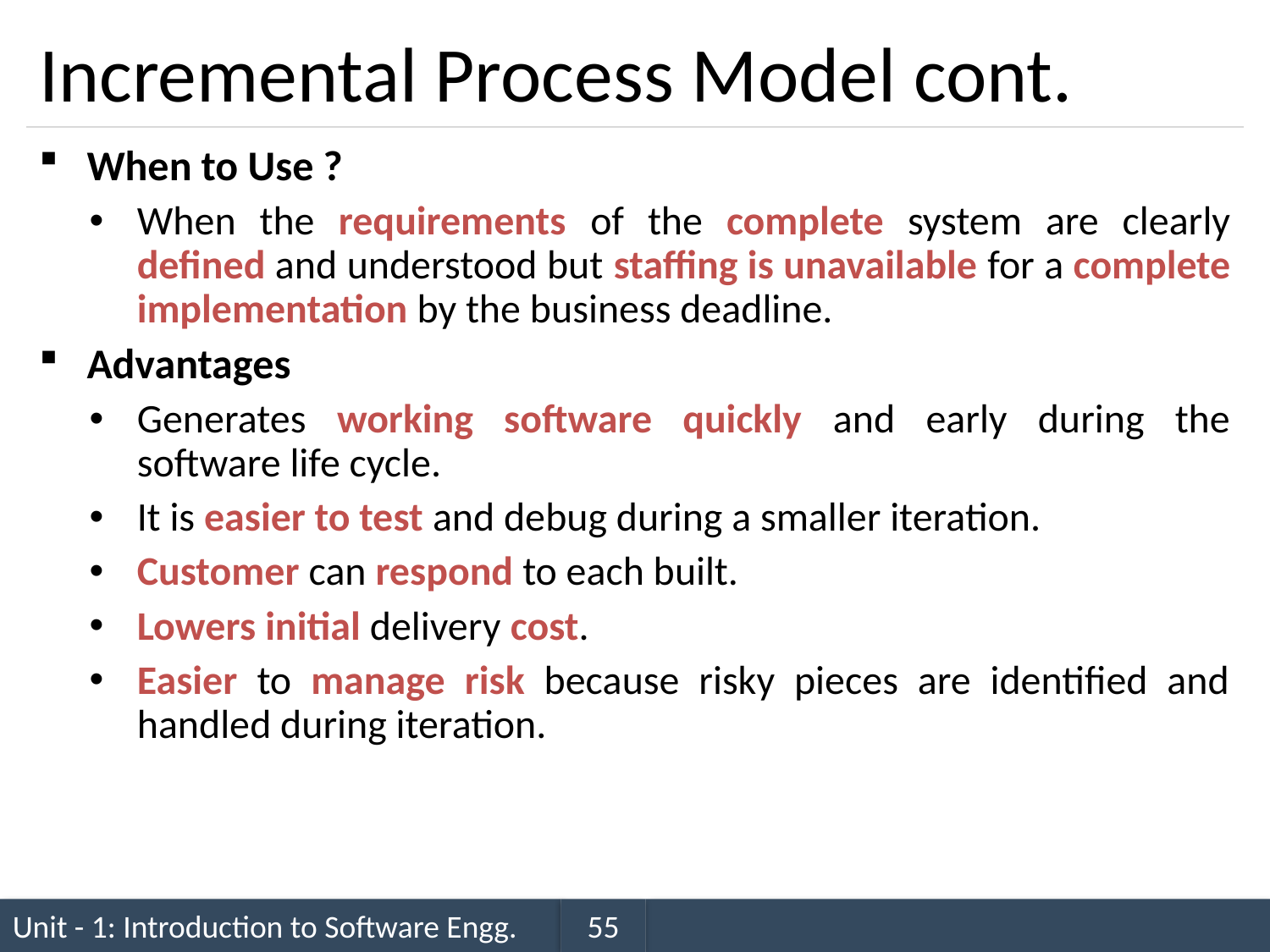

# Incremental Process Model cont.
When to Use ?
When the requirements of the complete system are clearly defined and understood but staffing is unavailable for a complete implementation by the business deadline.
Advantages
Generates working software quickly and early during the software life cycle.
It is easier to test and debug during a smaller iteration.
Customer can respond to each built.
Lowers initial delivery cost.
Easier to manage risk because risky pieces are identified and handled during iteration.